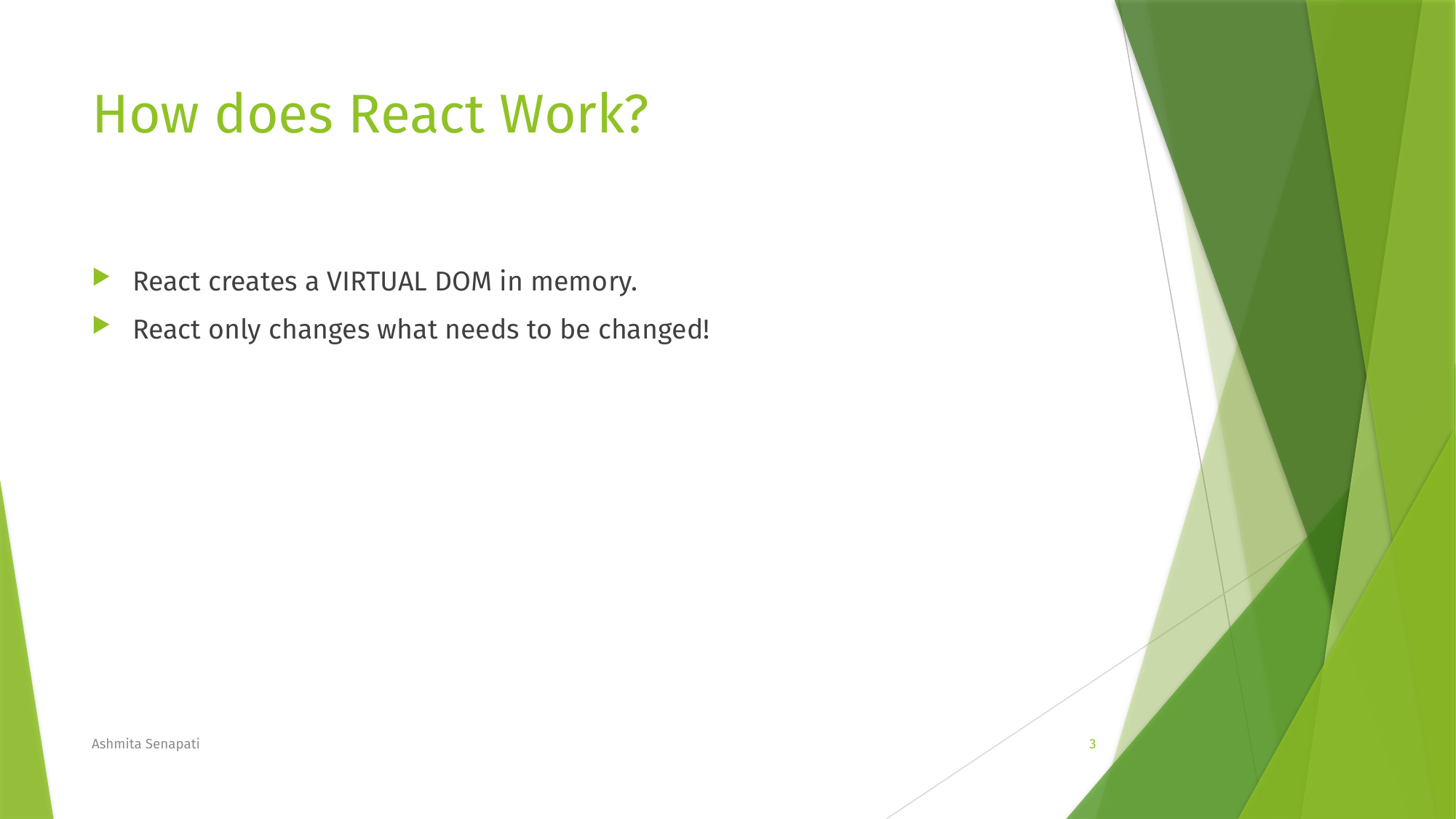

# How does React Work?
React creates a VIRTUAL DOM in memory.
React only changes what needs to be changed!
Ashmita Senapati
3